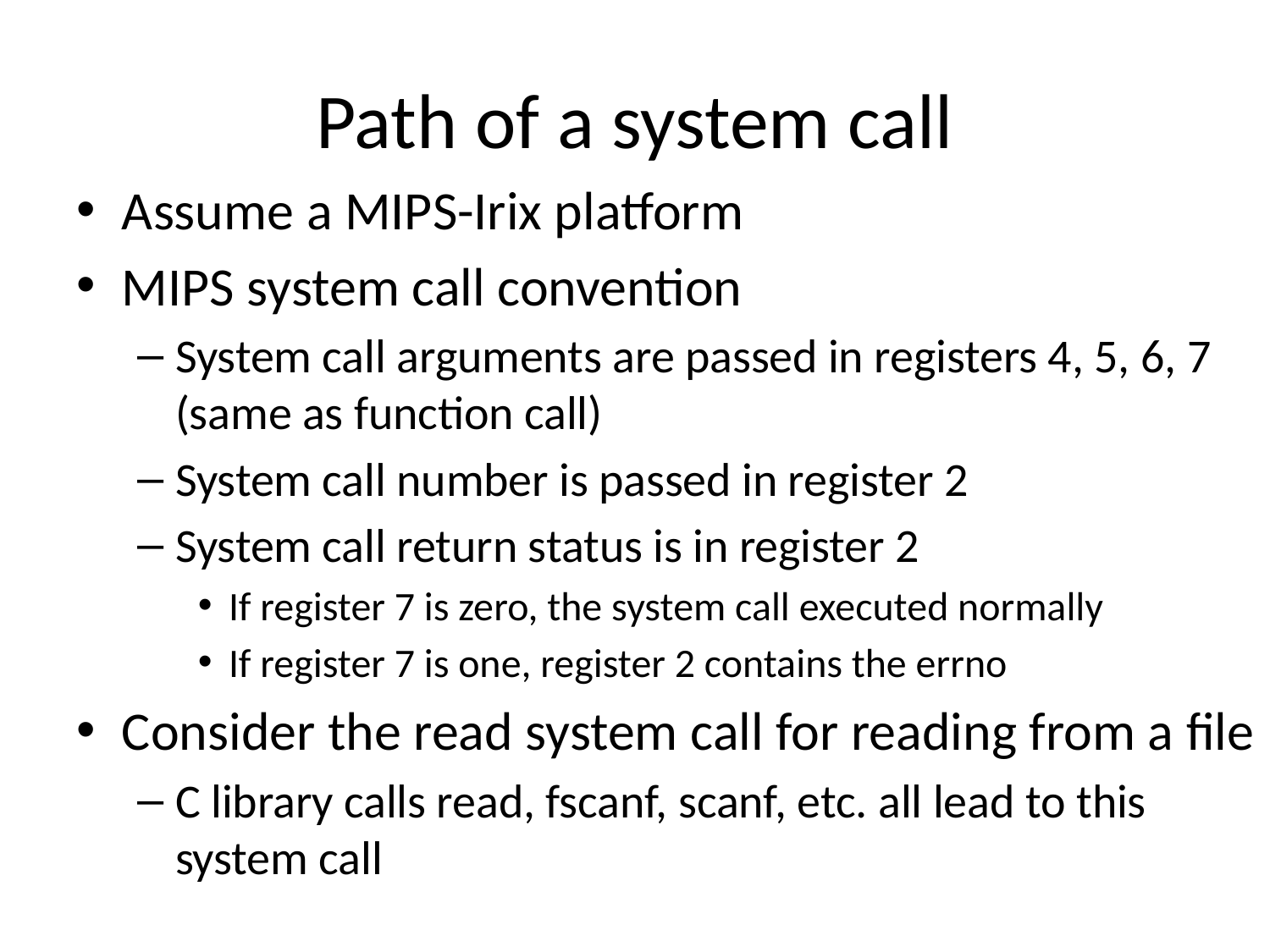

# Path of a system call
Assume a MIPS-Irix platform
MIPS system call convention
System call arguments are passed in registers 4, 5, 6, 7 (same as function call)
System call number is passed in register 2
System call return status is in register 2
If register 7 is zero, the system call executed normally
If register 7 is one, register 2 contains the errno
Consider the read system call for reading from a file
C library calls read, fscanf, scanf, etc. all lead to this system call